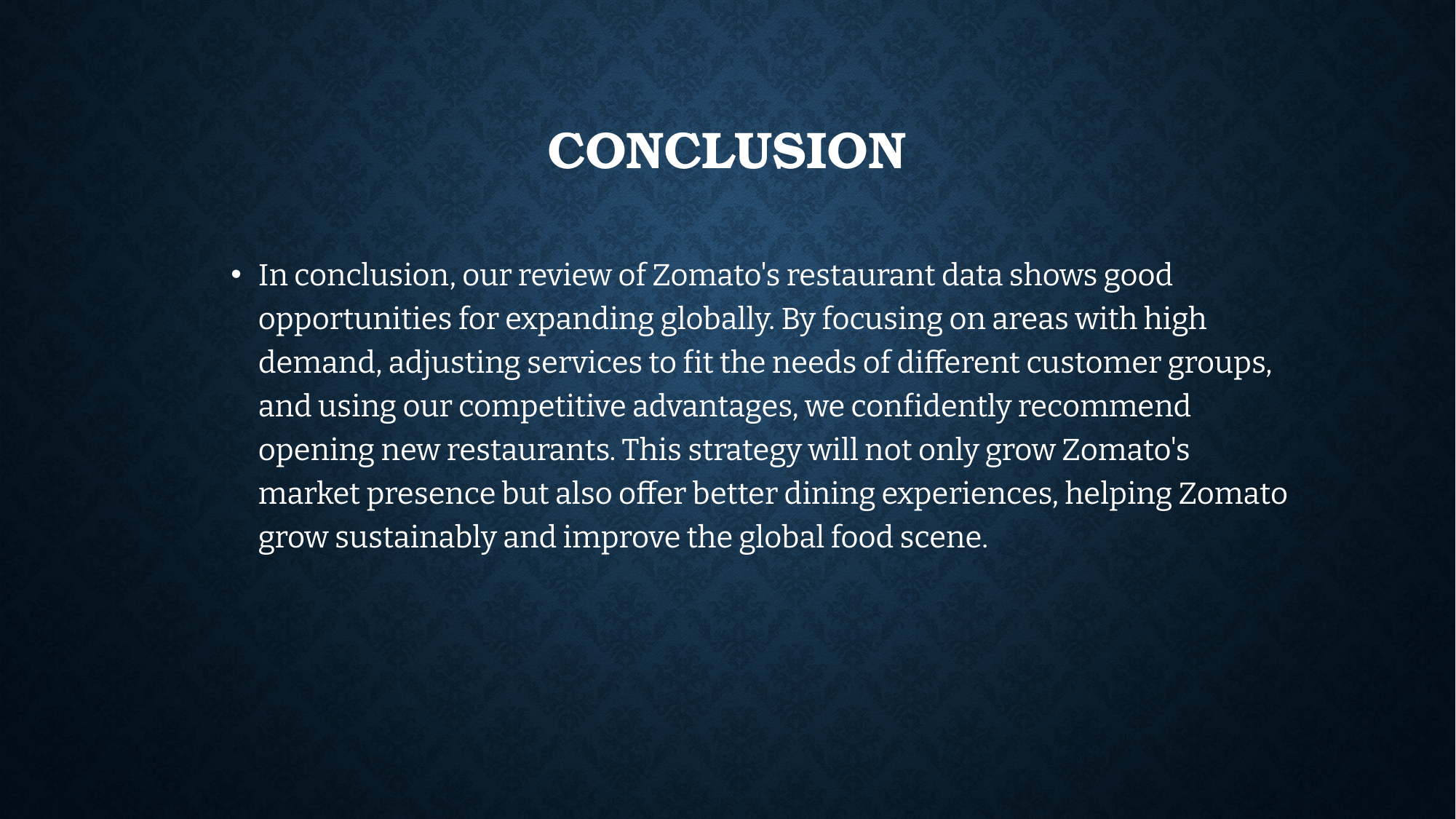

# Conclusion

In conclusion, our review of Zomato's restaurant data shows good opportunities for expanding globally. By focusing on areas with high demand, adjusting services to fit the needs of different customer groups, and using our competitive advantages, we confidently recommend opening new restaurants. This strategy will not only grow Zomato's market presence but also offer better dining experiences, helping Zomato grow sustainably and improve the global food scene.